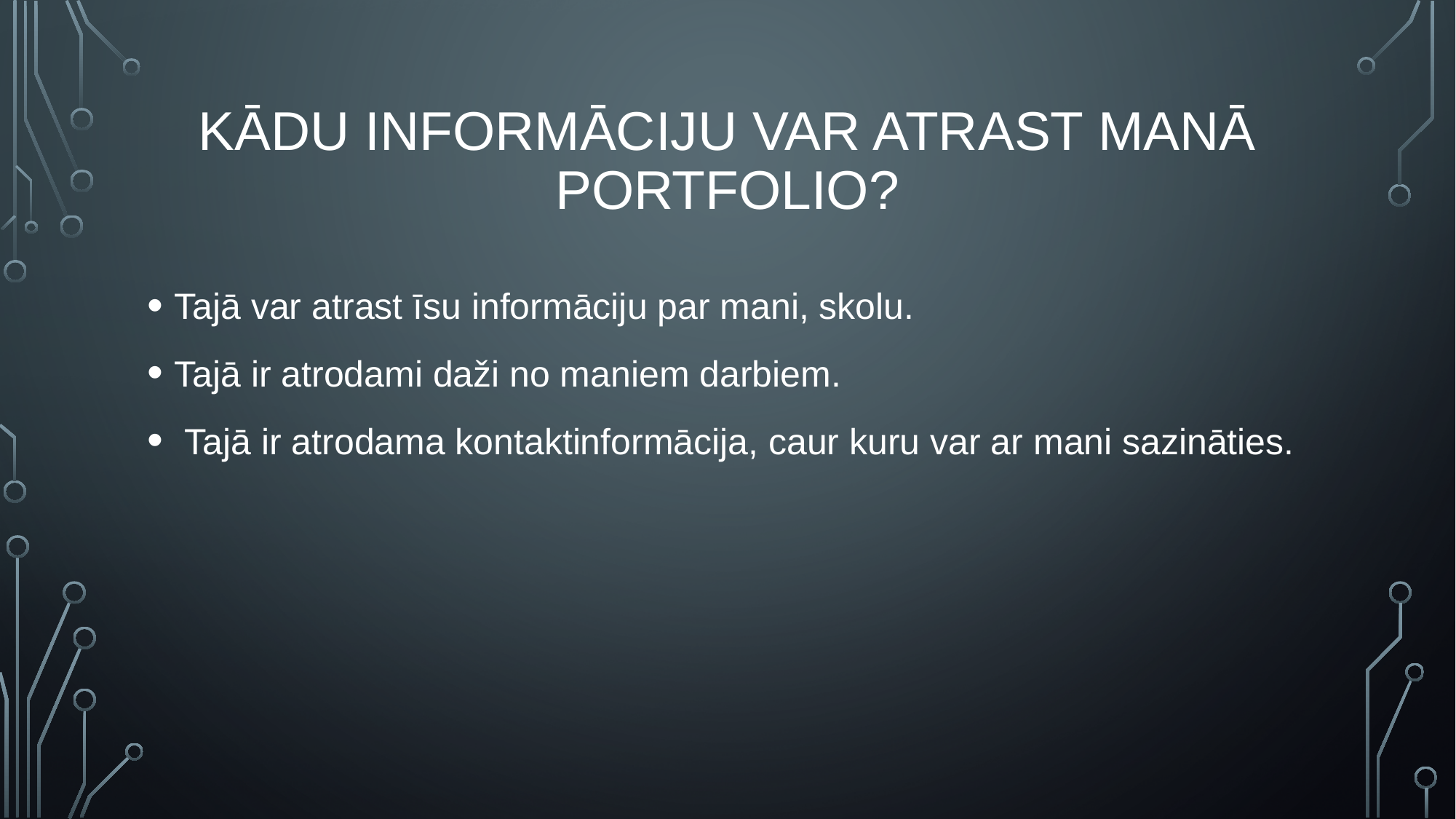

# Kādu informāciju var atrast manā portfolio?
Tajā var atrast īsu informāciju par mani, skolu.
Tajā ir atrodami daži no maniem darbiem.
 Tajā ir atrodama kontaktinformācija, caur kuru var ar mani sazināties.